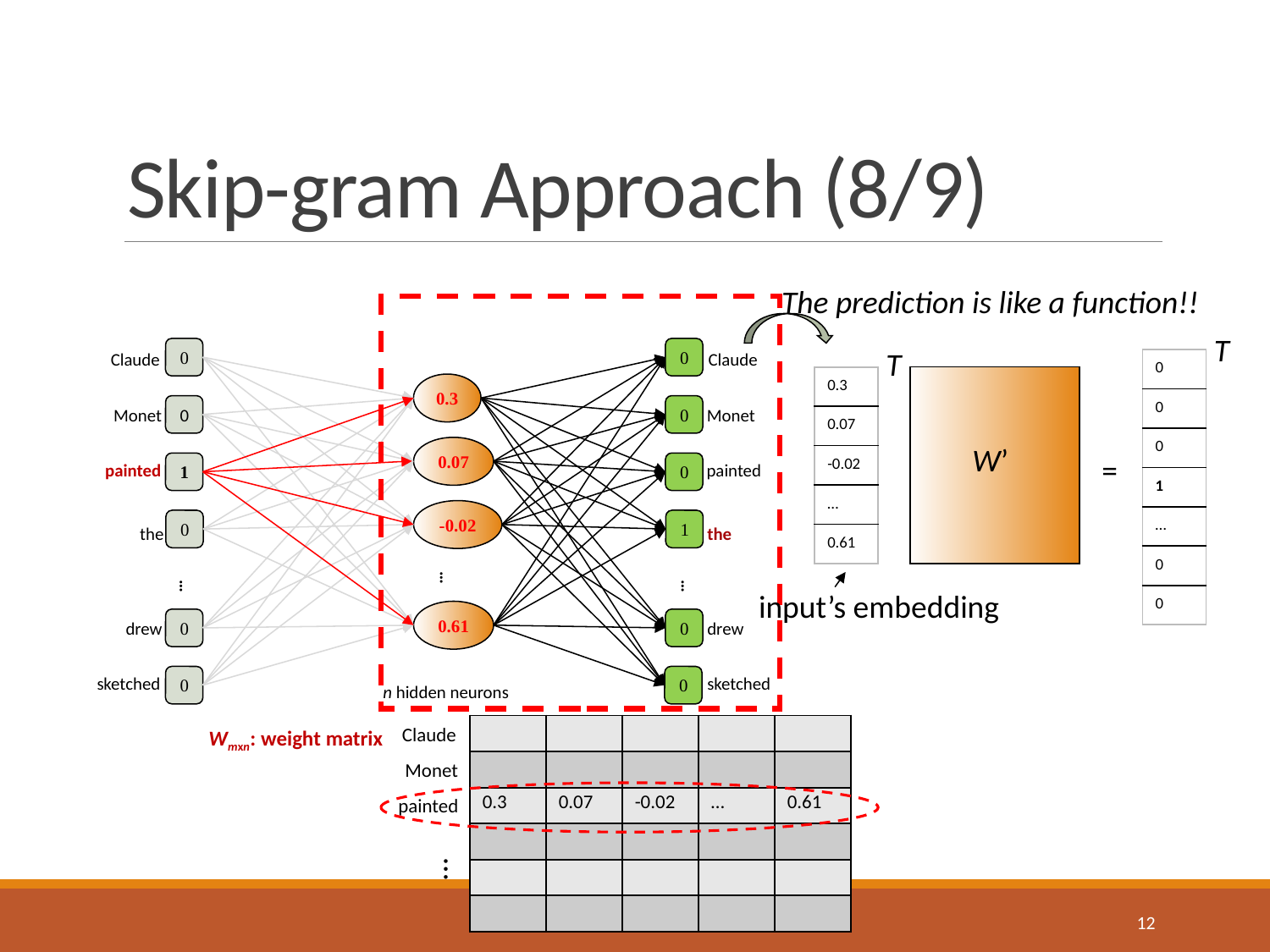

# Skip-gram Approach (8/9)
The prediction is like a function!!

T
T
0
0
Claude
Claude
0.3
0
0
Monet
Monet
0.07
1
0
painted
painted
-0.02
0
1
the
the
…
…
…
0.61
0
0
drew
drew
sketched
sketched
0
0
n hidden neurons
Wmxn: weight matrix
| 0 |
| --- |
| 0 |
| 0 |
| 1 |
| … |
| 0 |
| 0 |
| 0.3 |
| --- |
| 0.07 |
| -0.02 |
| … |
| 0.61 |

W’
=
input’s embedding
|  |  |  |  |  |
| --- | --- | --- | --- | --- |
|  |  |  |  |  |
| 0.3 | 0.07 | -0.02 | … | 0.61 |
|  |  |  |  |  |
|  |  |  |  |  |
|  |  |  |  |  |
Claude
Monet

painted
…
12